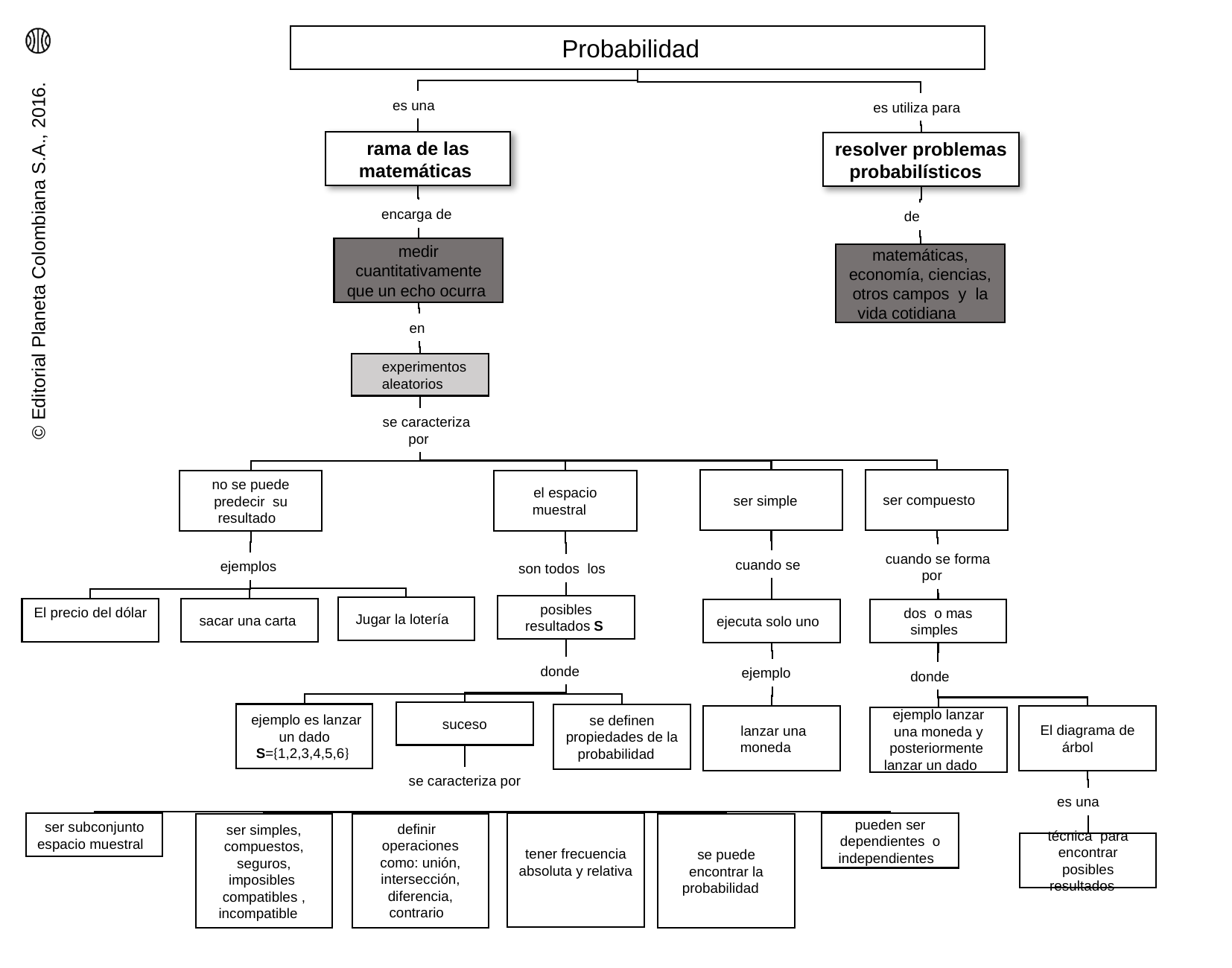

Probabilidad
es una
 es utiliza para
rama de las matemáticas
resolver problemas probabilísticos
encarga de
 de
medir cuantitativamente que un echo ocurra
matemáticas, economía, ciencias, otros campos  y  la vida cotidiana
 en
  experimentos aleatorios
   se caracteriza por
ser compuesto
ser simple
el espacio muestral
no se puede predecir  su resultado
cuando se forma por
cuando se
ejemplos
son todos  los
posibles resultados S
Jugar la lotería
El precio del dólar
sacar una carta
dos  o mas simples
ejecuta solo uno
donde
ejemplo
donde
 suceso
 ejemplo es lanzar un dado S={1,2,3,4,5,6}
 se definen  propiedades de la probabilidad
El diagrama de árbol
 lanzar una moneda
ejemplo lanzar una moneda y posteriormente  lanzar un dado
se caracteriza por

es una
tener frecuencia absoluta y relativa
ser subconjunto espacio muestral
pueden ser dependientes  o independientes
definir   operaciones como: unión, intersección, diferencia, contrario
se puede encontrar la probabilidad
ser simples, compuestos, seguros, imposibles  compatibles , incompatible
técnica  para encontrar posibles resultados